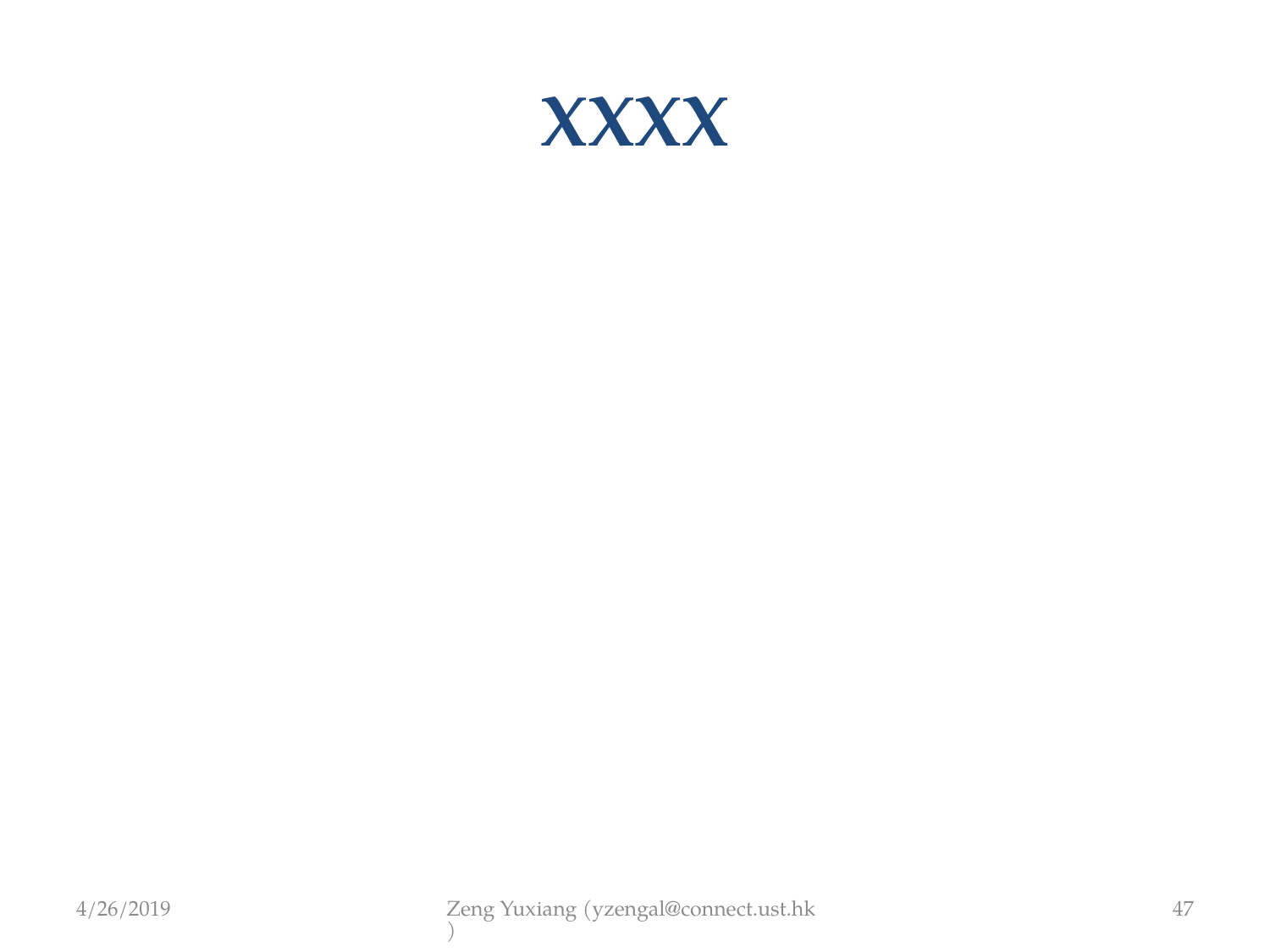

# XXXX

4/26/2019
Zeng Yuxiang (yzengal@connect.ust.hk)
47